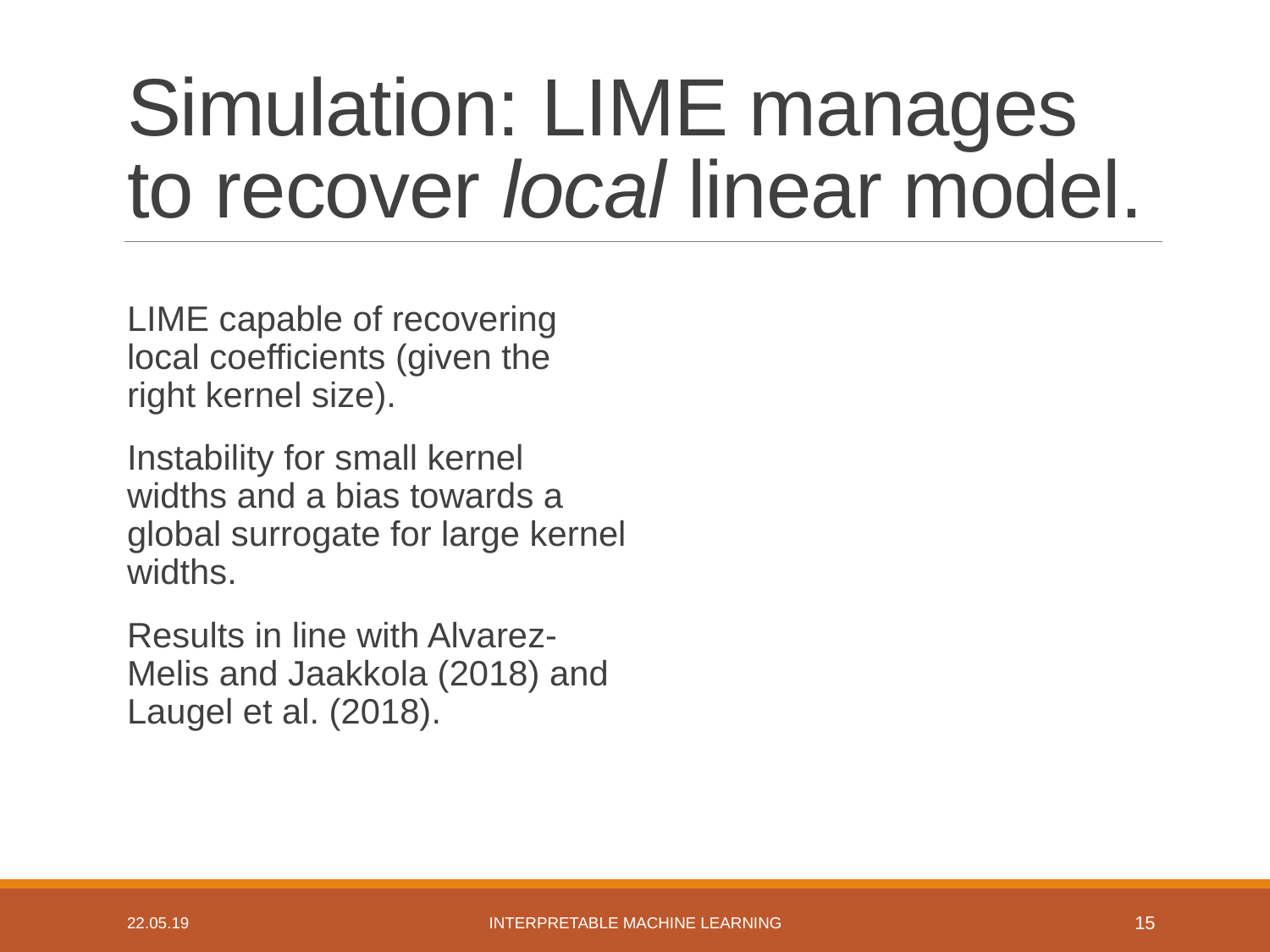

# Simulation: LIME manages to recover local linear model.
LIME capable of recovering local coefficients (given the right kernel size).
Instability for small kernel widths and a bias towards a global surrogate for large kernel widths.
Results in line with Alvarez-Melis and Jaakkola (2018) and Laugel et al. (2018).

22.05.19
Interpretable Machine Learning
15